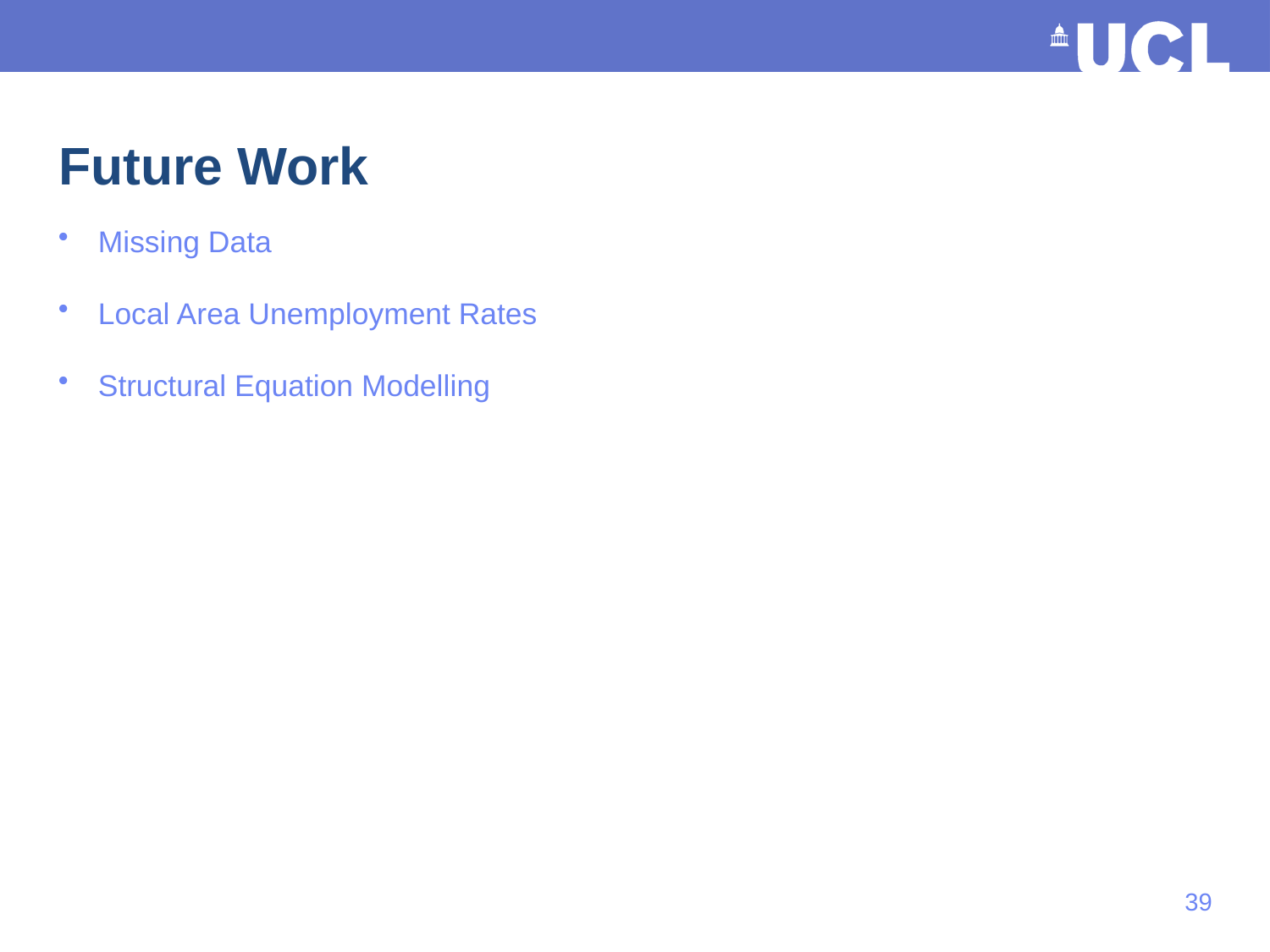

# Future Work
Missing Data

Local Area Unemployment Rates

Structural Equation Modelling

39